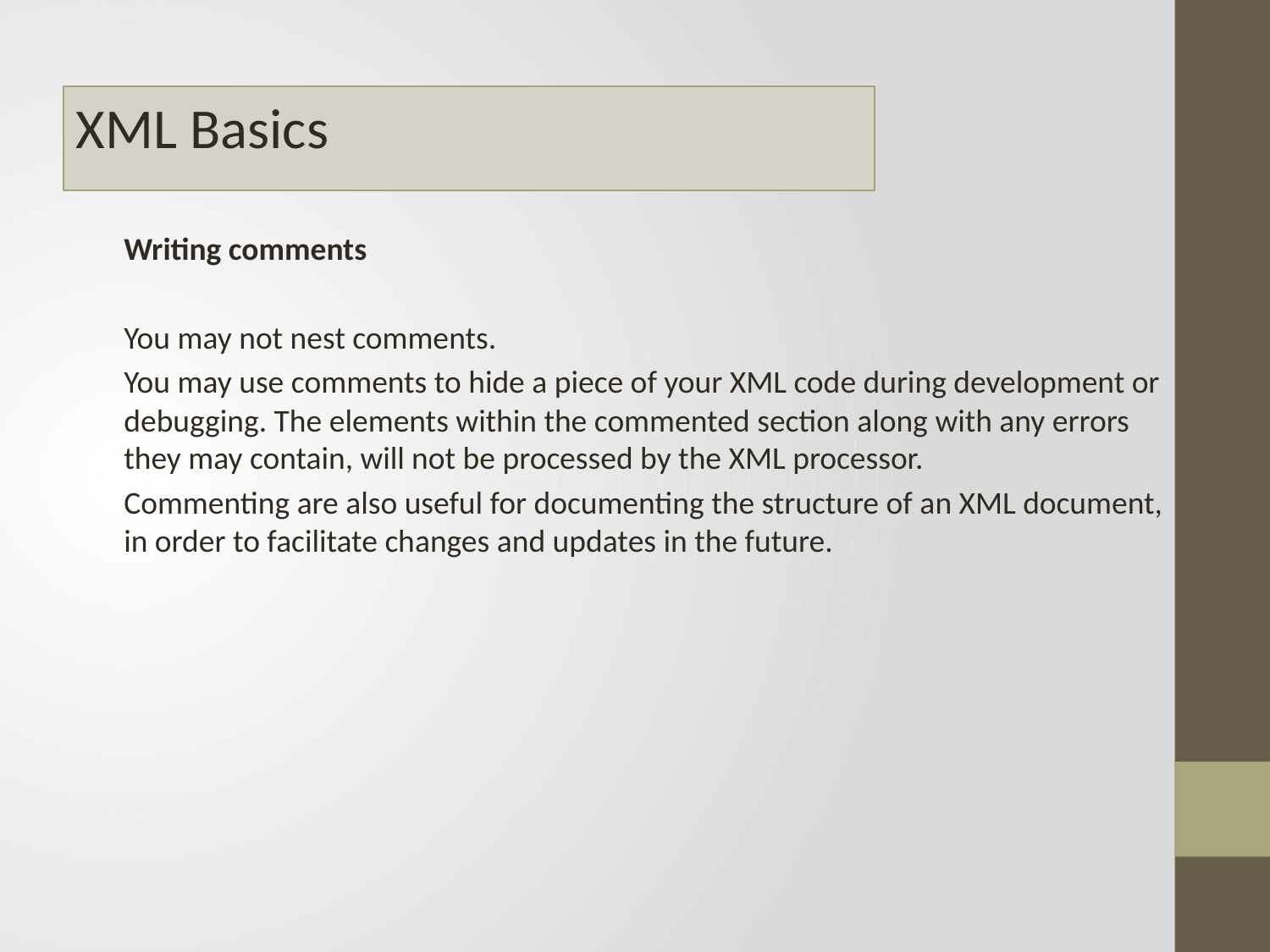

#
XML Basics
Writing comments

You may not nest comments.
You may use comments to hide a piece of your XML code during development or debugging. The elements within the commented section along with any errors they may contain, will not be processed by the XML processor.
Commenting are also useful for documenting the structure of an XML document, in order to facilitate changes and updates in the future.